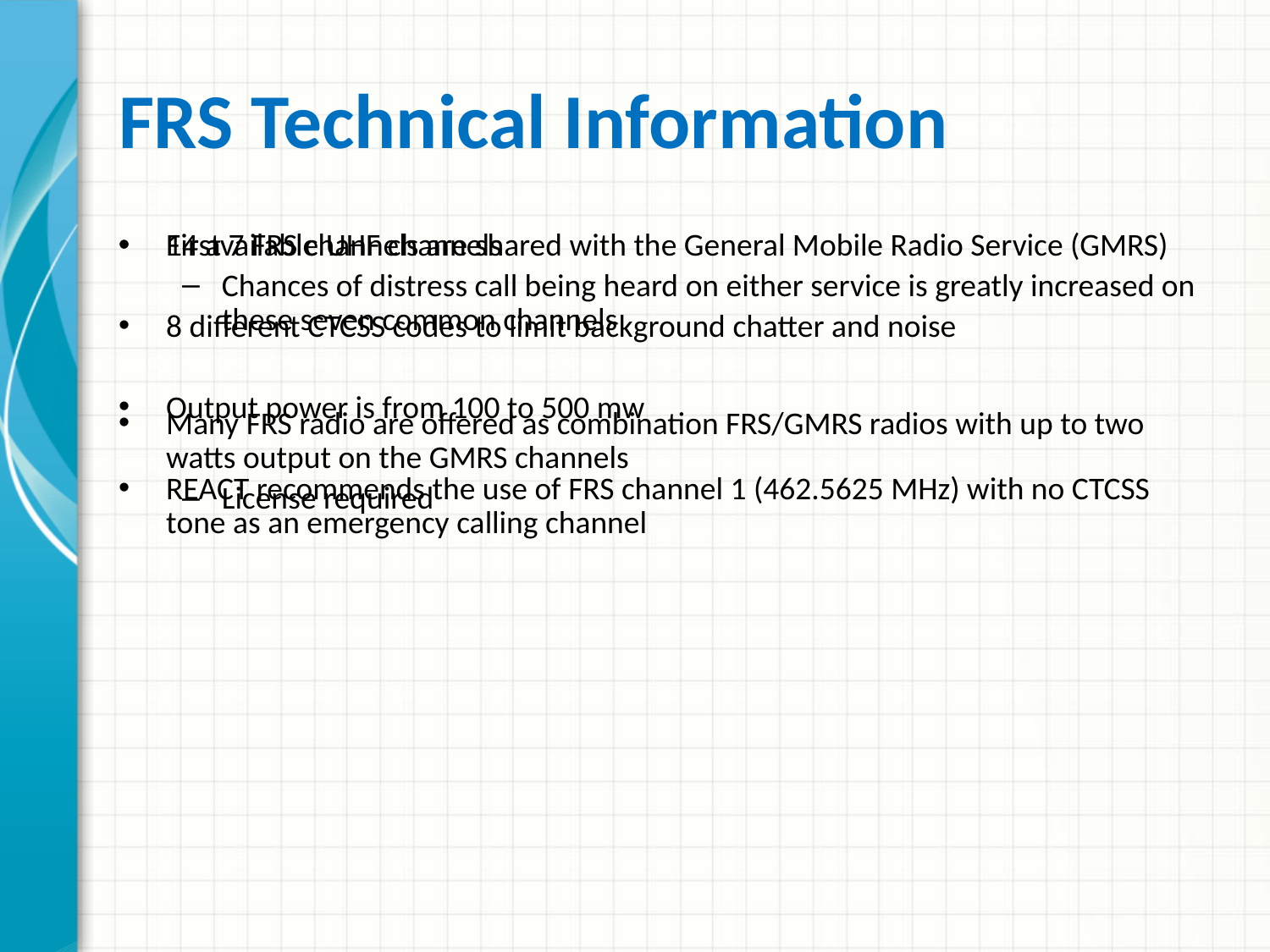

# FRS Technical Information
14 available UHF channels

8 different CTCSS codes to limit background chatter and noise

Output power is from 100 to 500 mw

REACT recommends the use of FRS channel 1 (462.5625 MHz) with no CTCSS tone as an emergency calling channel
First 7 FRS channels are shared with the General Mobile Radio Service (GMRS)
Chances of distress call being heard on either service is greatly increased on these seven common channels

Many FRS radio are offered as combination FRS/GMRS radios with up to two watts output on the GMRS channels
License required